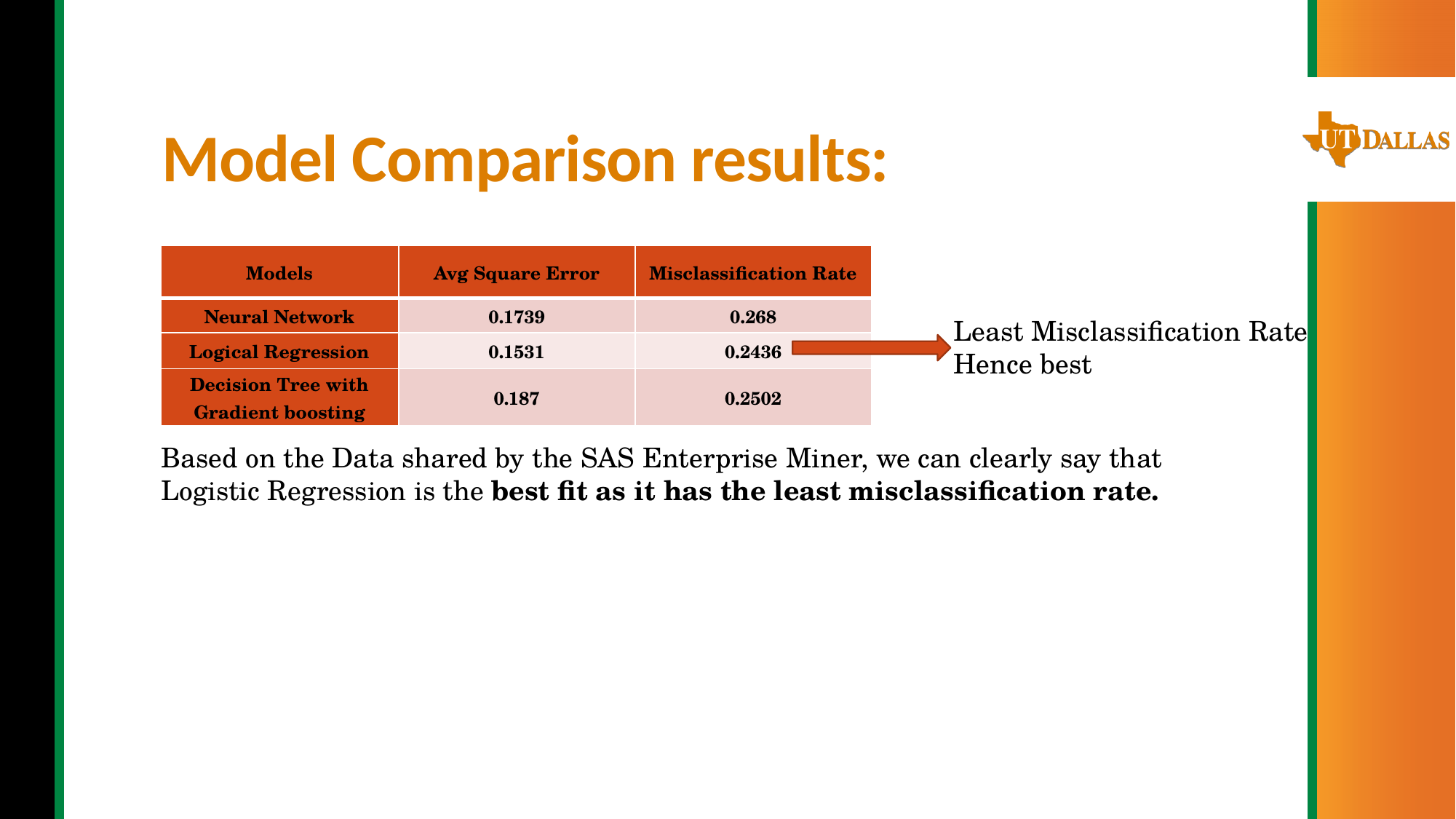

# Model Comparison results:
| Models | Avg Square Error | Misclassification Rate |
| --- | --- | --- |
| Neural Network | 0.1739 | 0.268 |
| Logical Regression | 0.1531 | 0.2436 |
| Decision Tree with Gradient boosting | 0.187 | 0.2502 |
  Least Misclassification Rate
  Hence best

Based on the Data shared by the SAS Enterprise Miner, we can clearly say that Logistic Regression is the best fit as it has the least misclassification rate.